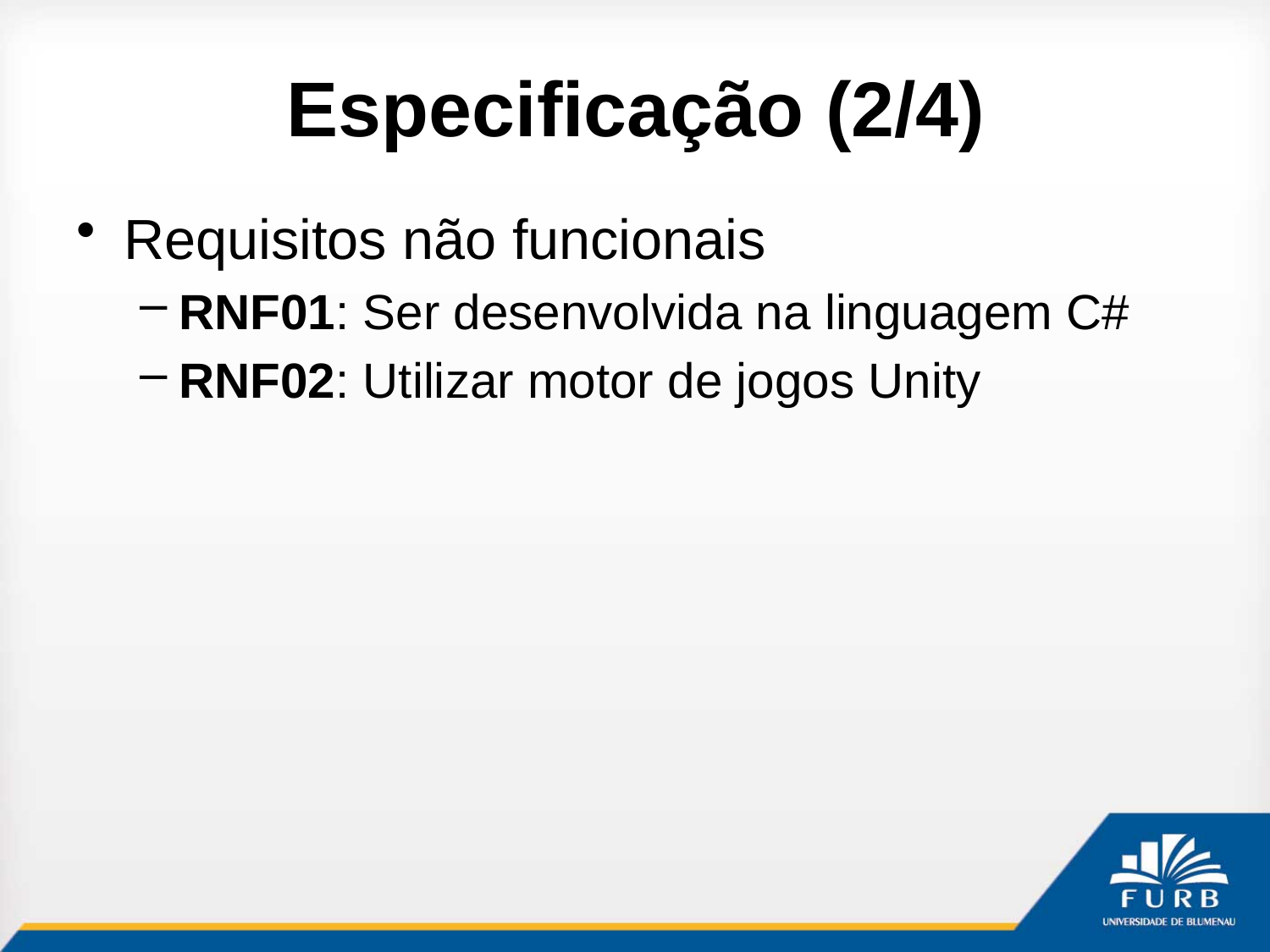

# Especificação (2/4)
Requisitos não funcionais
RNF01: Ser desenvolvida na linguagem C#
RNF02: Utilizar motor de jogos Unity